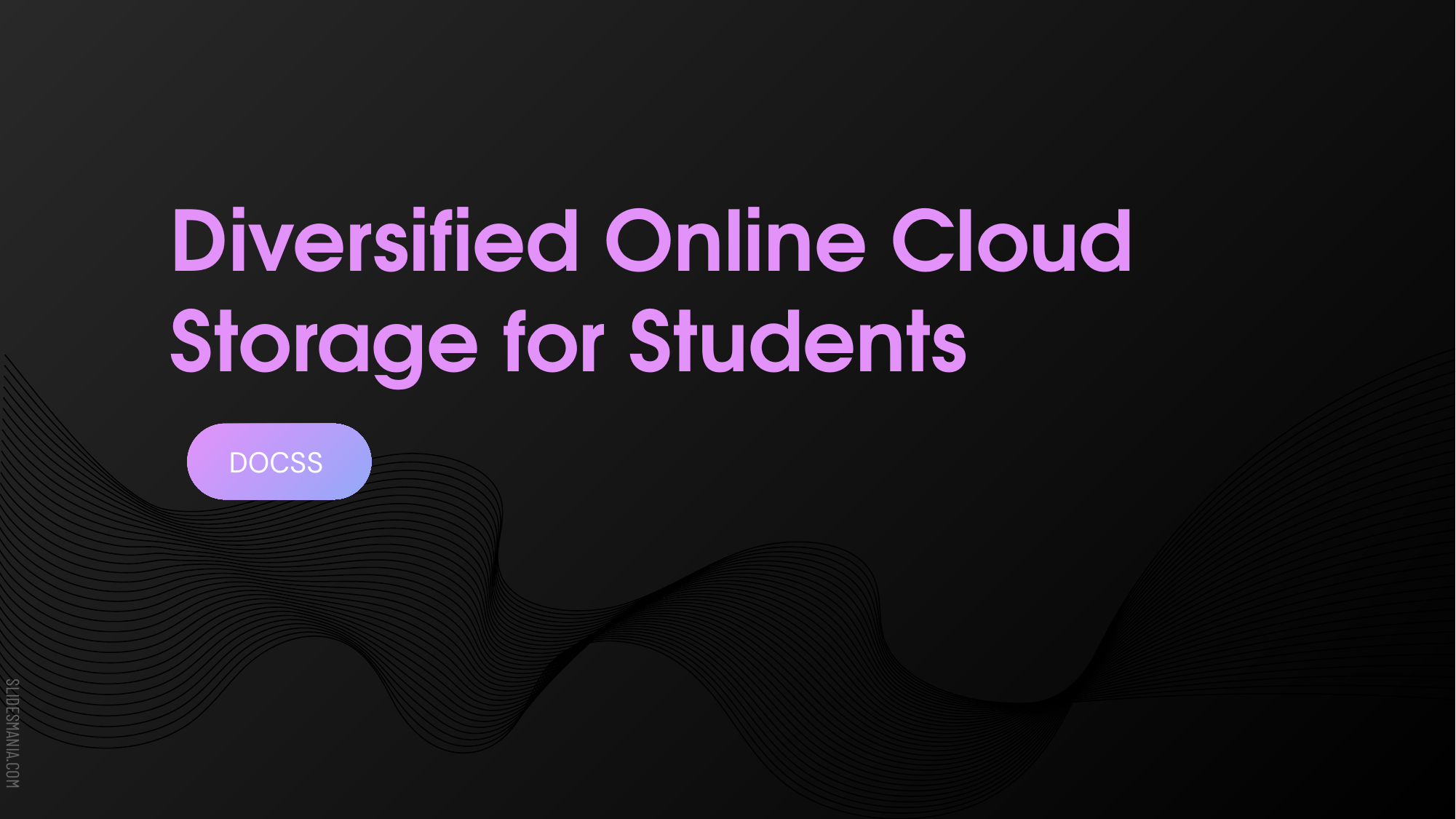

Diversified Online Cloud  Storage for Students

  DOCSS